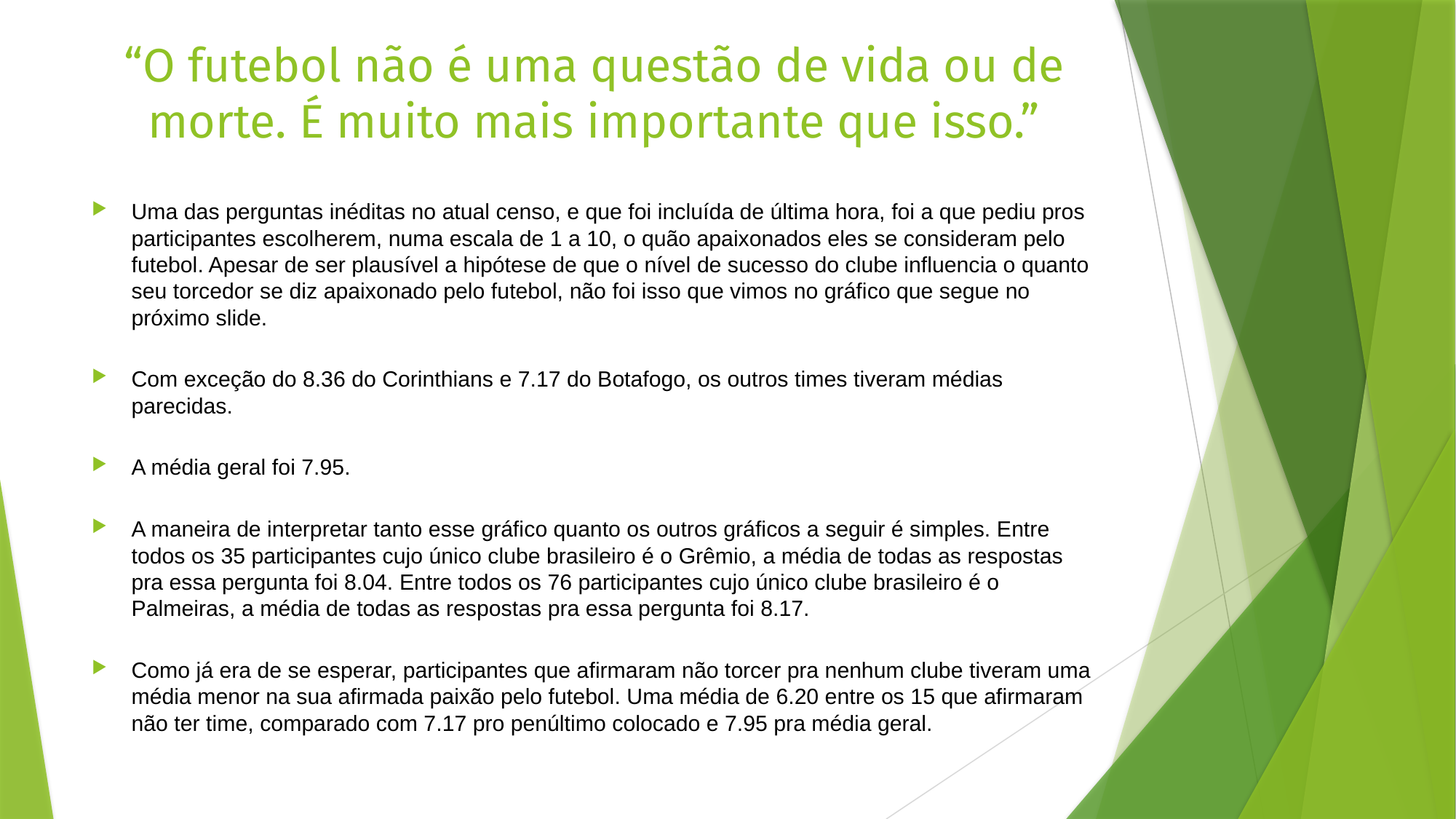

# “O futebol não é uma questão de vida ou de morte. É muito mais importante que isso.”
Uma das perguntas inéditas no atual censo, e que foi incluída de última hora, foi a que pediu pros participantes escolherem, numa escala de 1 a 10, o quão apaixonados eles se consideram pelo futebol. Apesar de ser plausível a hipótese de que o nível de sucesso do clube influencia o quanto seu torcedor se diz apaixonado pelo futebol, não foi isso que vimos no gráfico que segue no próximo slide.
Com exceção do 8.36 do Corinthians e 7.17 do Botafogo, os outros times tiveram médias parecidas.
A média geral foi 7.95.
A maneira de interpretar tanto esse gráfico quanto os outros gráficos a seguir é simples. Entre todos os 35 participantes cujo único clube brasileiro é o Grêmio, a média de todas as respostas pra essa pergunta foi 8.04. Entre todos os 76 participantes cujo único clube brasileiro é o Palmeiras, a média de todas as respostas pra essa pergunta foi 8.17.
Como já era de se esperar, participantes que afirmaram não torcer pra nenhum clube tiveram uma média menor na sua afirmada paixão pelo futebol. Uma média de 6.20 entre os 15 que afirmaram não ter time, comparado com 7.17 pro penúltimo colocado e 7.95 pra média geral.